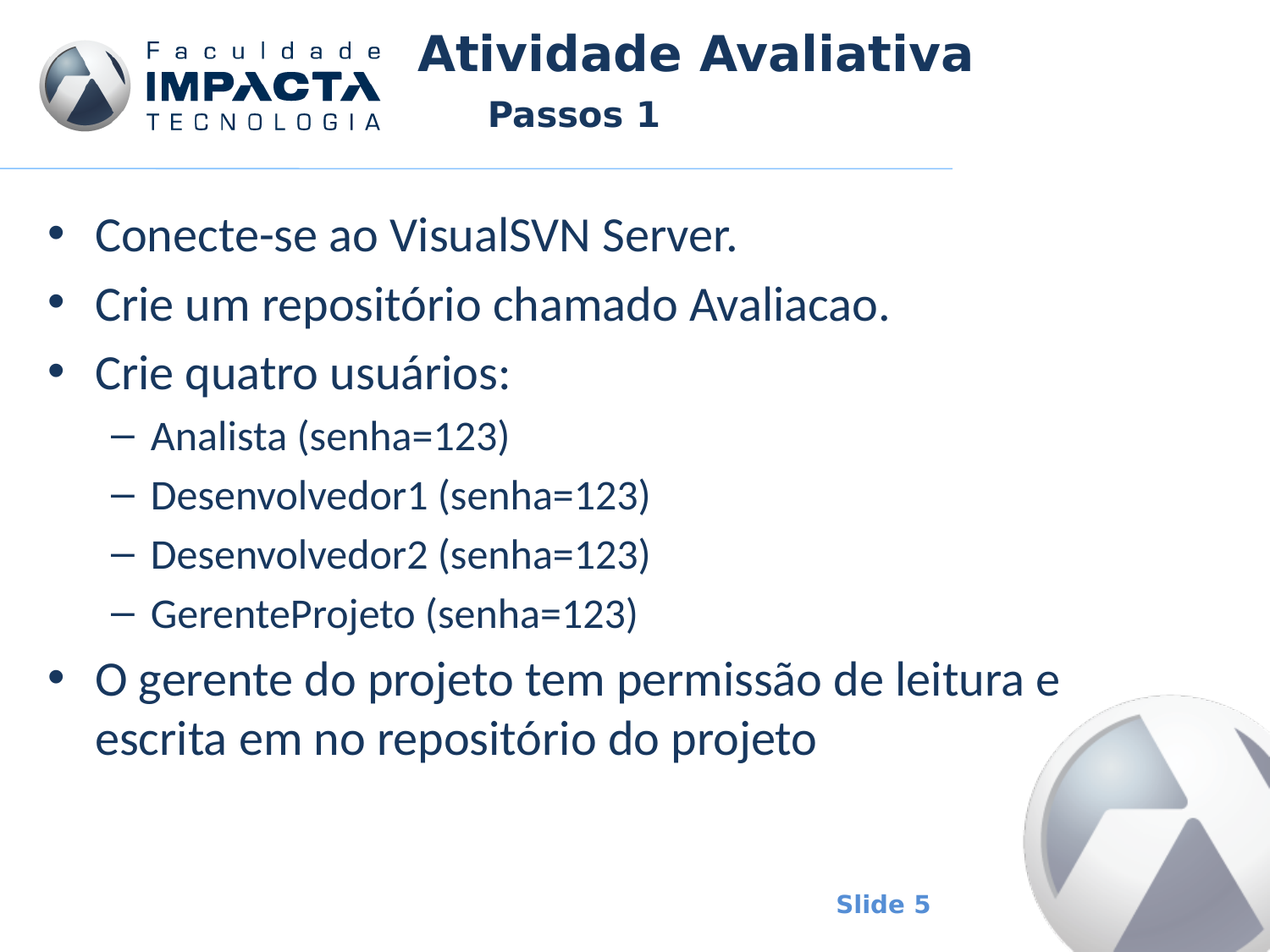

# Atividade Avaliativa
Passos 1
Conecte-se ao VisualSVN Server.
Crie um repositório chamado Avaliacao.
Crie quatro usuários:
Analista (senha=123)
Desenvolvedor1 (senha=123)
Desenvolvedor2 (senha=123)
GerenteProjeto (senha=123)
O gerente do projeto tem permissão de leitura e escrita em no repositório do projeto